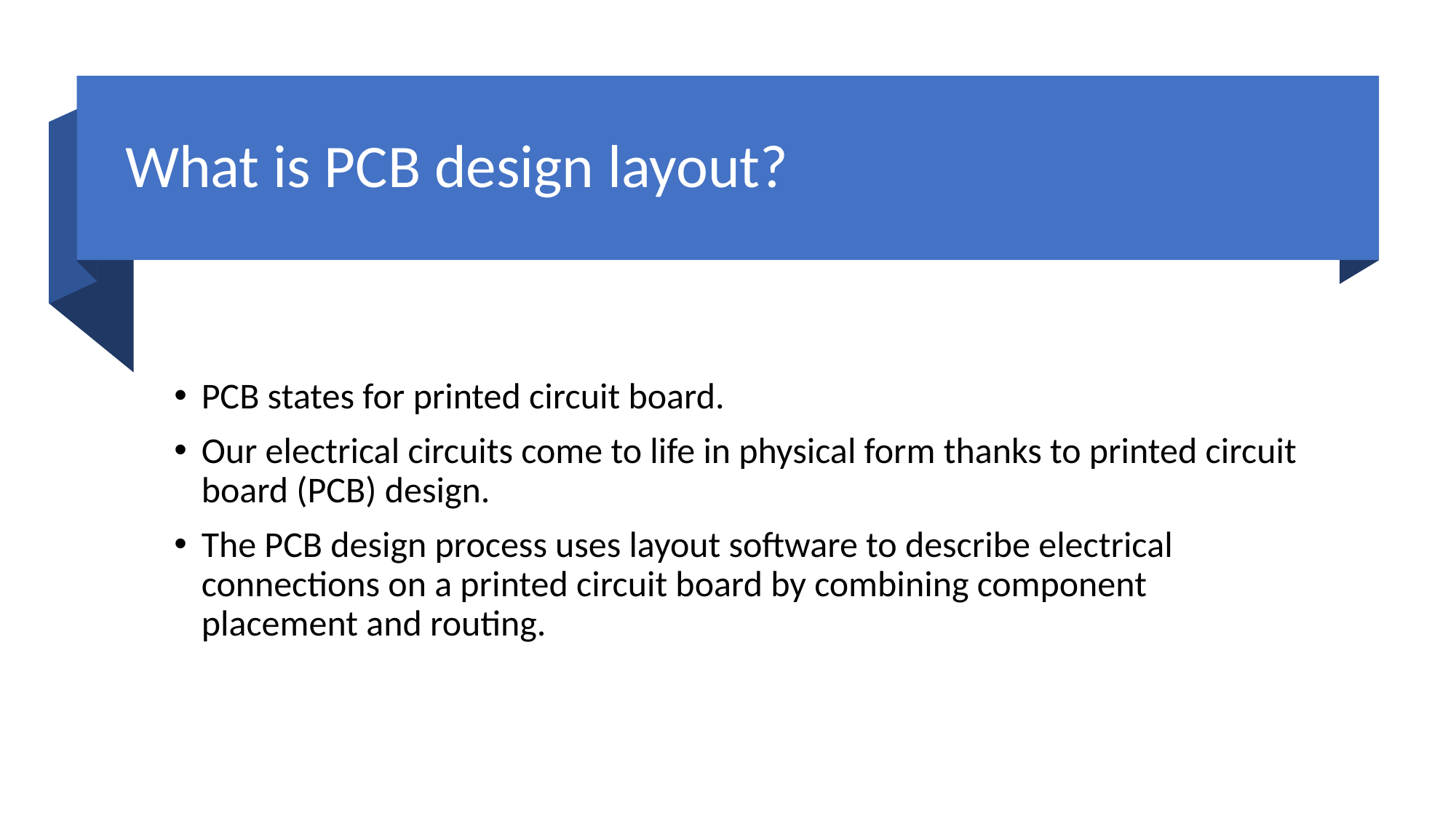

# What is PCB design layout?

PCB states for printed circuit board.
Our electrical circuits come to life in physical form thanks to printed circuit board (PCB) design.
The PCB design process uses layout software to describe electrical connections on a printed circuit board by combining component placement and routing.